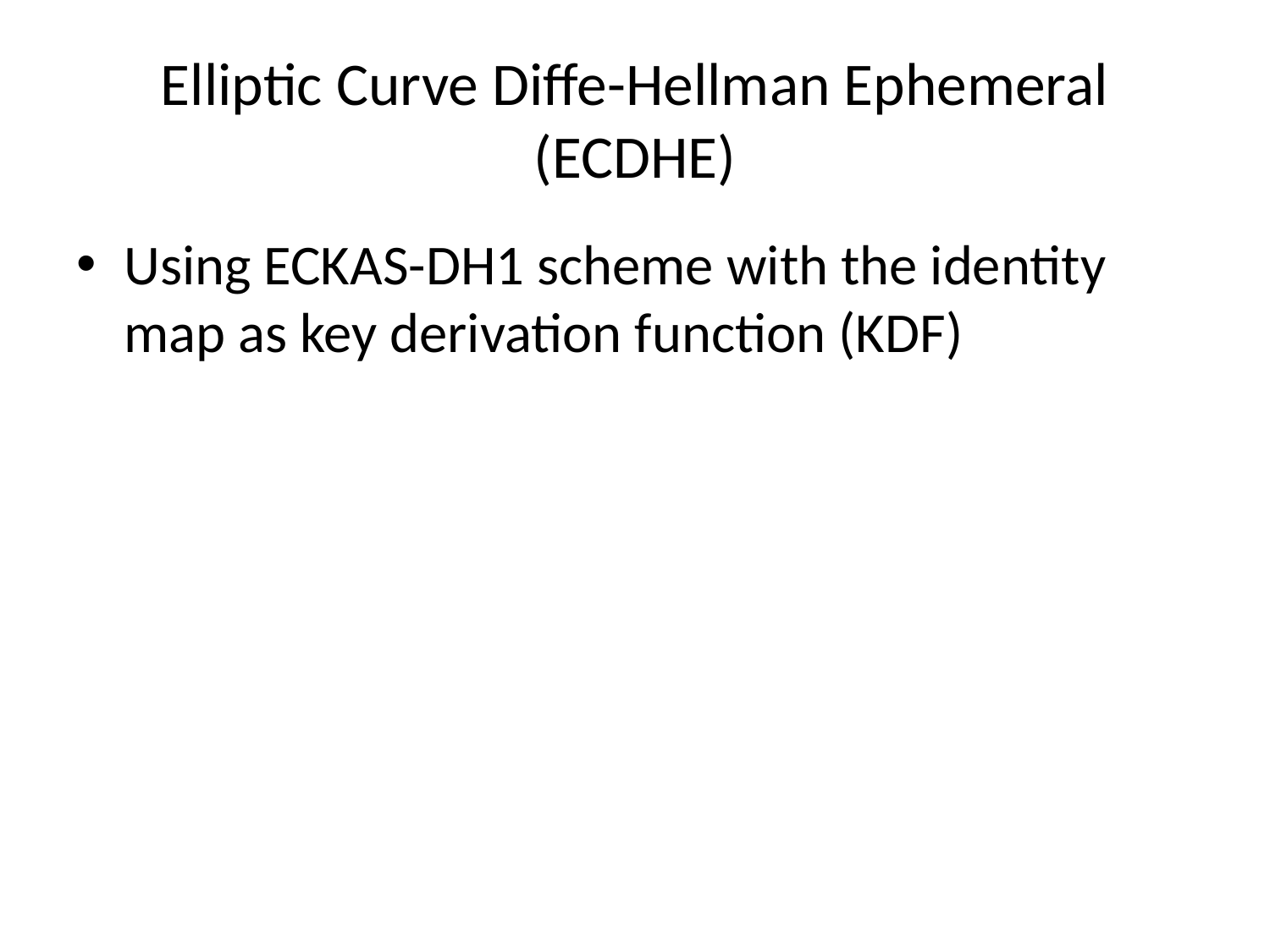

# Elliptic Curve Diffe-Hellman Ephemeral (ECDHE)
Using ECKAS-DH1 scheme with the identity map as key derivation function (KDF)